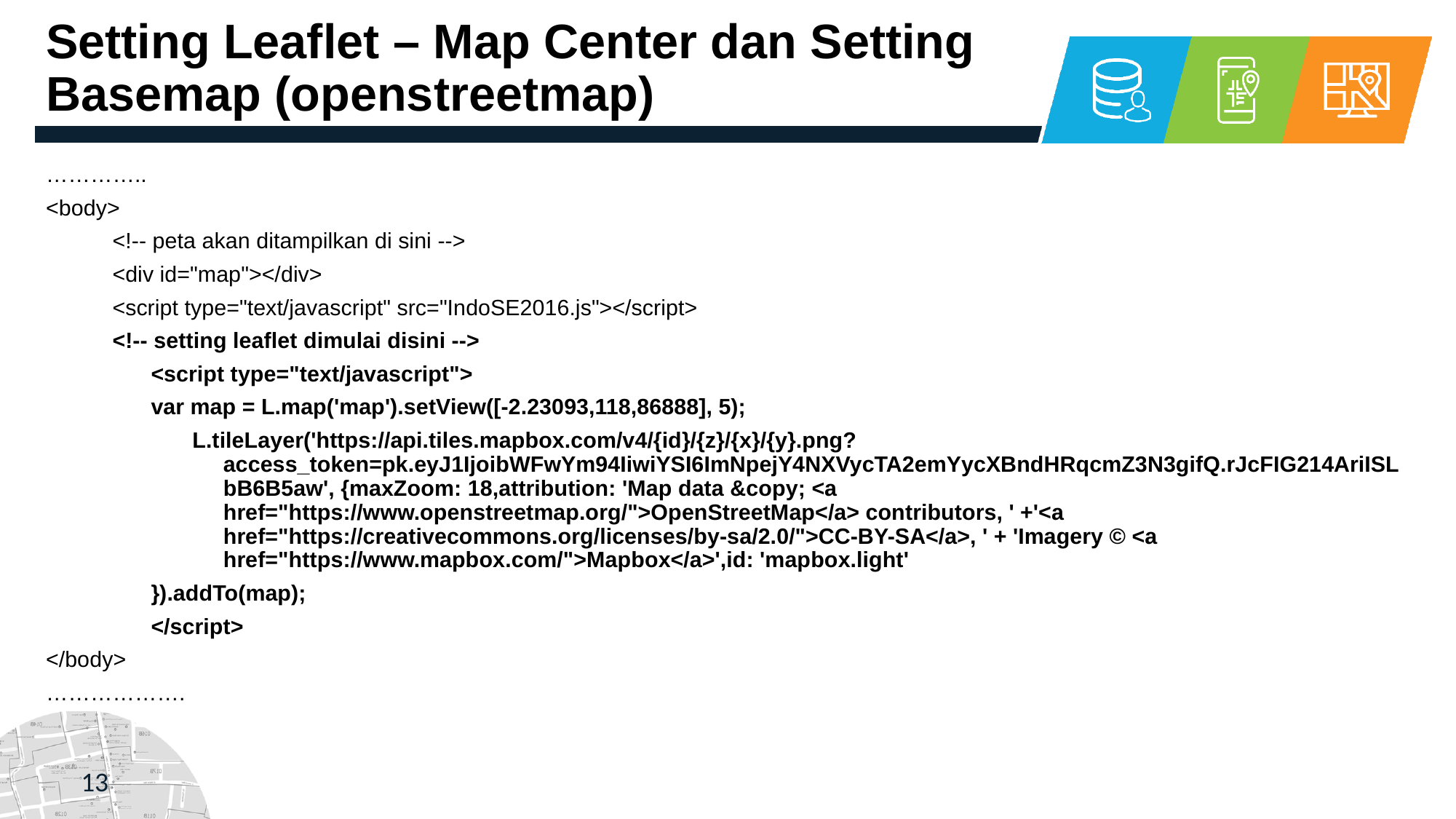

# Setting Leaflet – Map Center dan Setting Basemap (openstreetmap)
…………..
<body>
	<!-- peta akan ditampilkan di sini -->
	<div id="map"></div>
	<script type="text/javascript" src="IndoSE2016.js"></script>
	<!-- setting leaflet dimulai disini -->
<script type="text/javascript">
	var map = L.map('map').setView([-2.23093,118,86888], 5);
L.tileLayer('https://api.tiles.mapbox.com/v4/{id}/{z}/{x}/{y}.png?access_token=pk.eyJ1IjoibWFwYm94IiwiYSI6ImNpejY4NXVycTA2emYycXBndHRqcmZ3N3gifQ.rJcFIG214AriISLbB6B5aw', {maxZoom: 18,attribution: 'Map data &copy; <a href="https://www.openstreetmap.org/">OpenStreetMap</a> contributors, ' +'<a href="https://creativecommons.org/licenses/by-sa/2.0/">CC-BY-SA</a>, ' + 'Imagery © <a href="https://www.mapbox.com/">Mapbox</a>',id: 'mapbox.light'
	}).addTo(map);
</script>
</body>
……………….